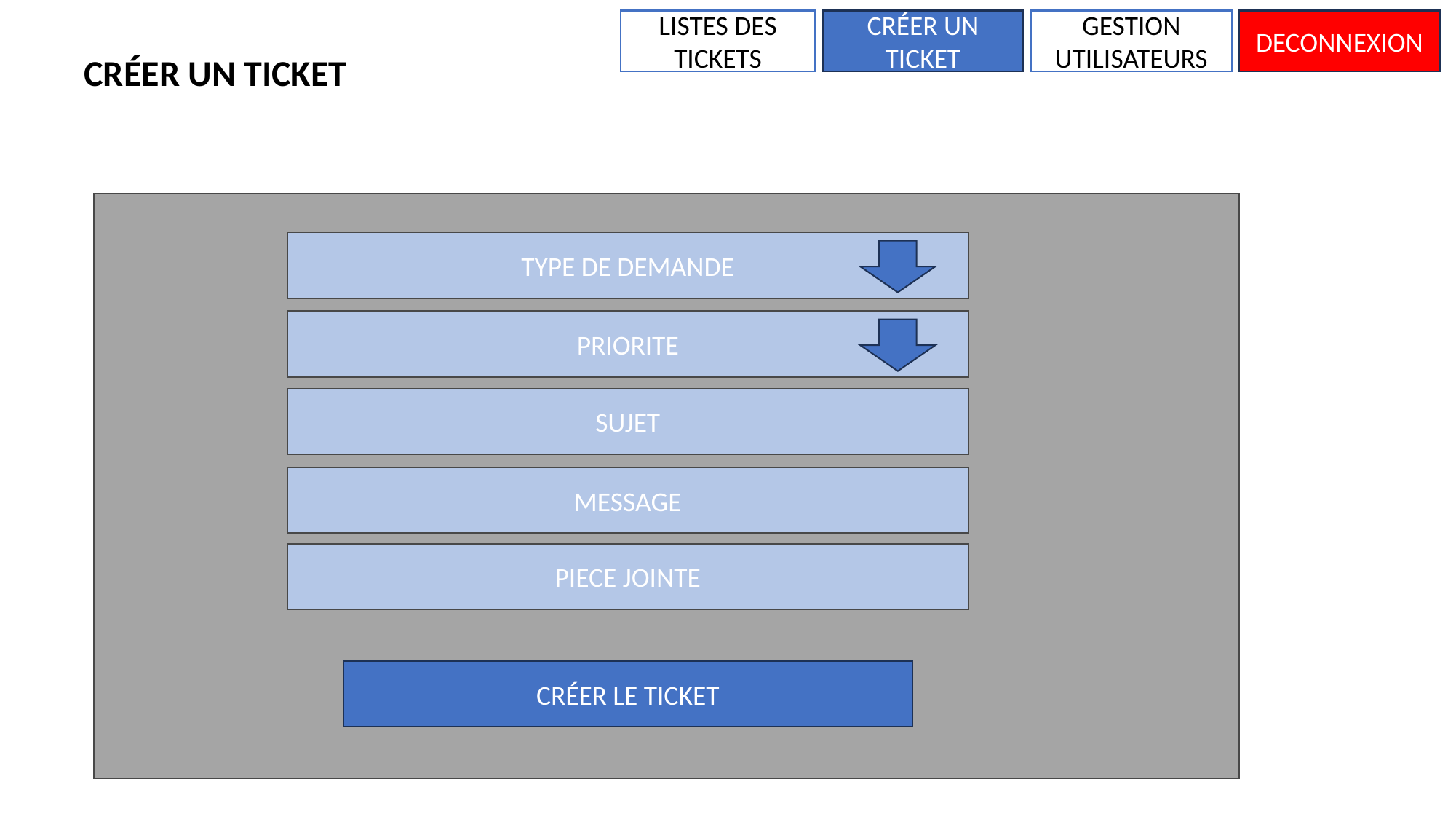

CRÉER UN TICKET

LISTES DES TICKETS
CRÉER UN TICKET
GESTION UTILISATEURS
DECONNEXION

TYPE DE DEMANDE

PRIORITE

SUJET
MESSAGE
PIECE JOINTE
CRÉER LE TICKET